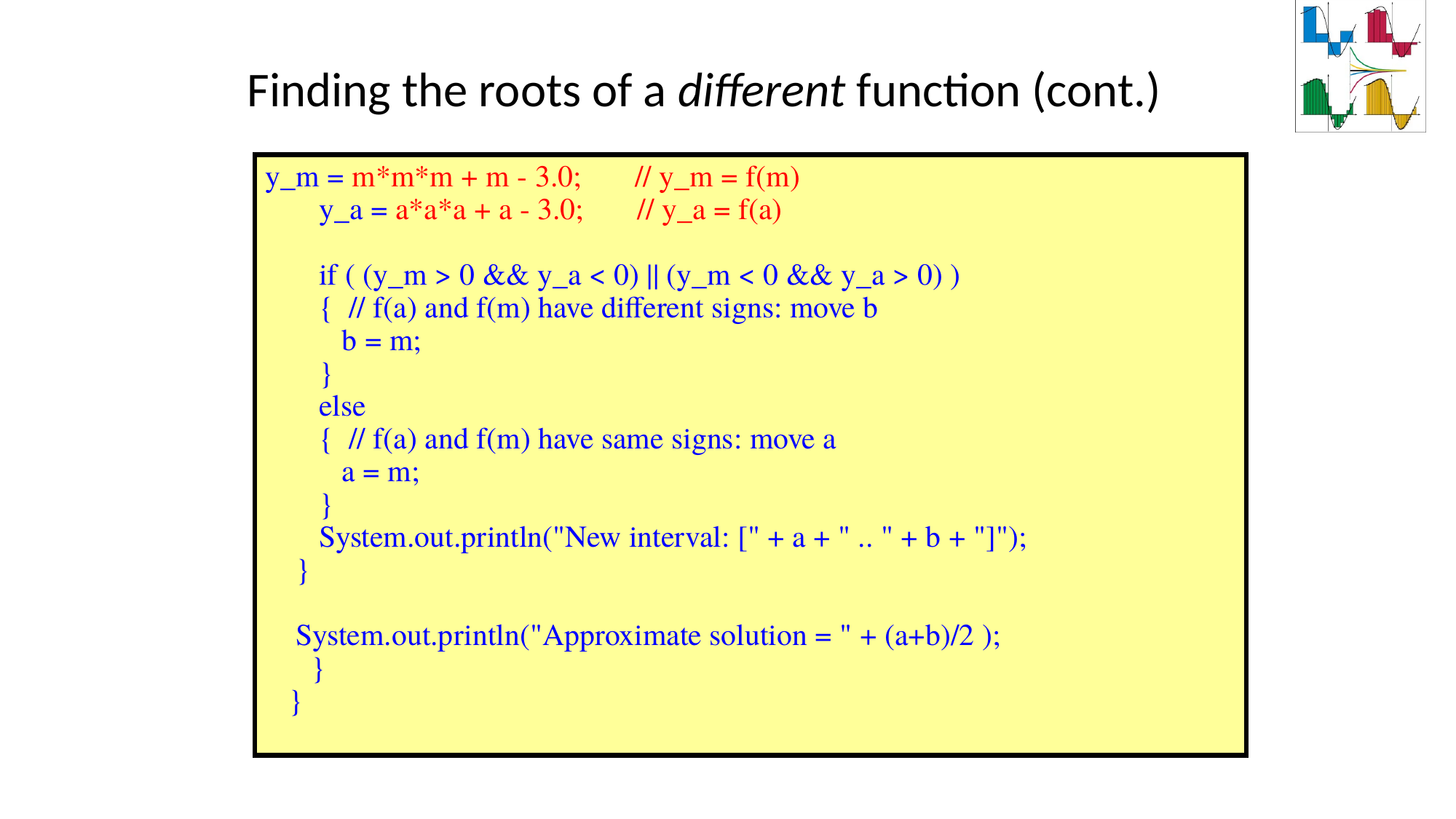

# Finding the roots of a different function (cont.)
y_m = m*m*m + m - 3.0;       // y_m = f(m)
       y_a = a*a*a + a - 3.0;       // y_a = f(a)

       if ( (y_m > 0 && y_a < 0) || (y_m < 0 && y_a > 0) )
       {  // f(a) and f(m) have different signs: move b
          b = m;
       }
       else
       {  // f(a) and f(m) have same signs: move a
          a = m;
       }
       System.out.println("New interval: [" + a + " .. " + b + "]");
    }

    System.out.println("Approximate solution = " + (a+b)/2 );
      }
   }